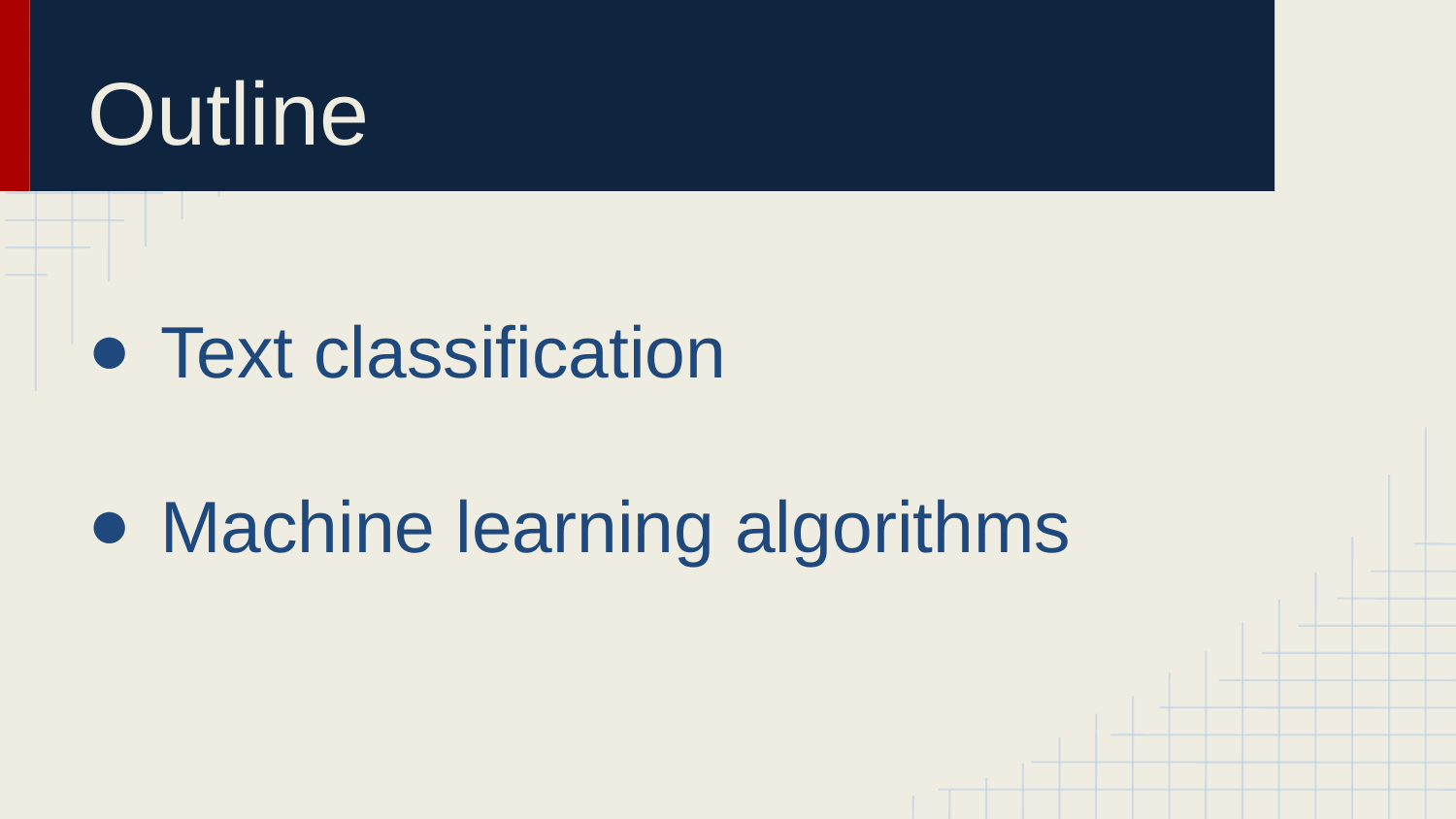

# Outline
Text classification
Machine learning algorithms